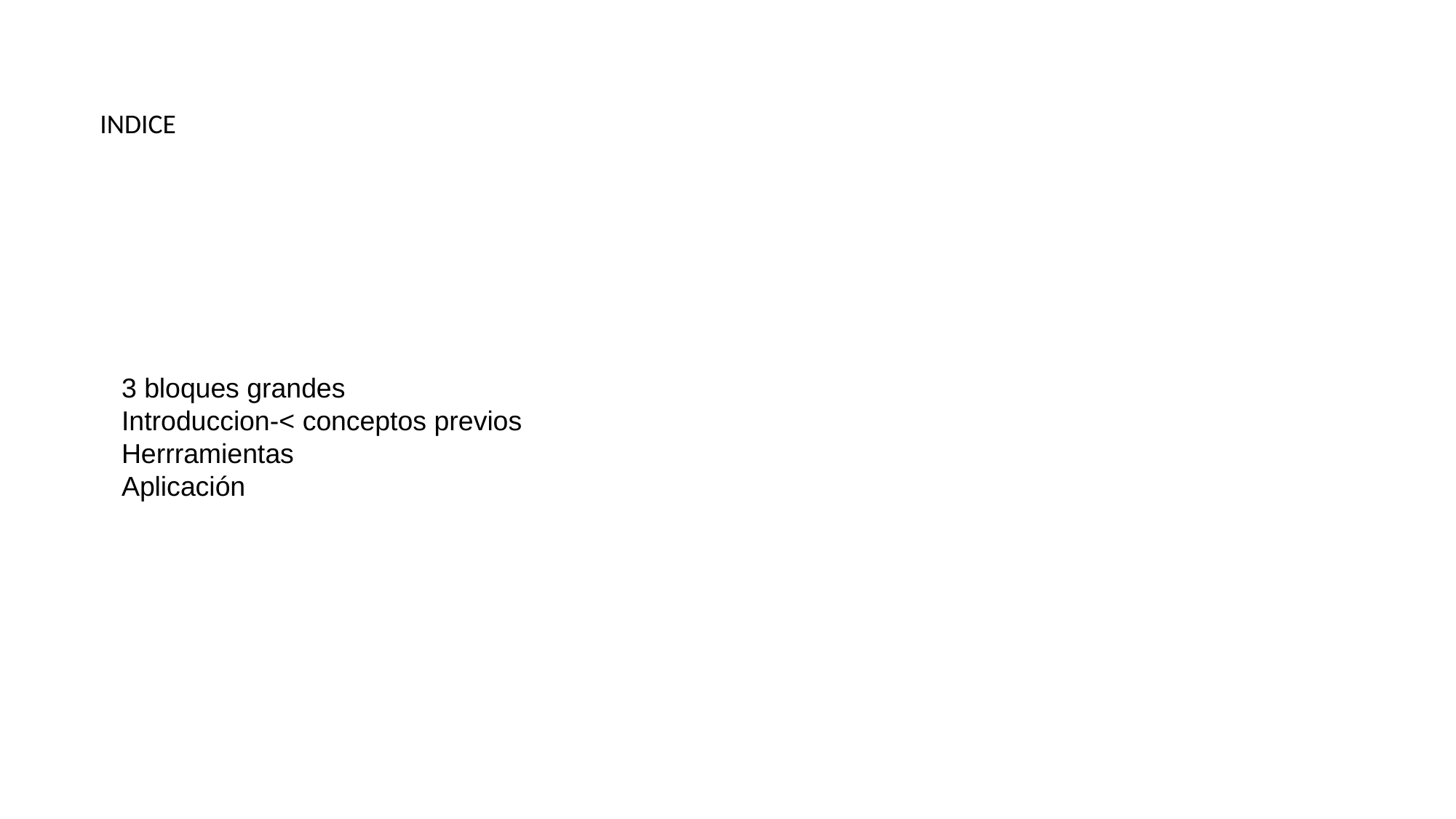

INDICE
3 bloques grandes
Introduccion-< conceptos previos
Herrramientas
Aplicación